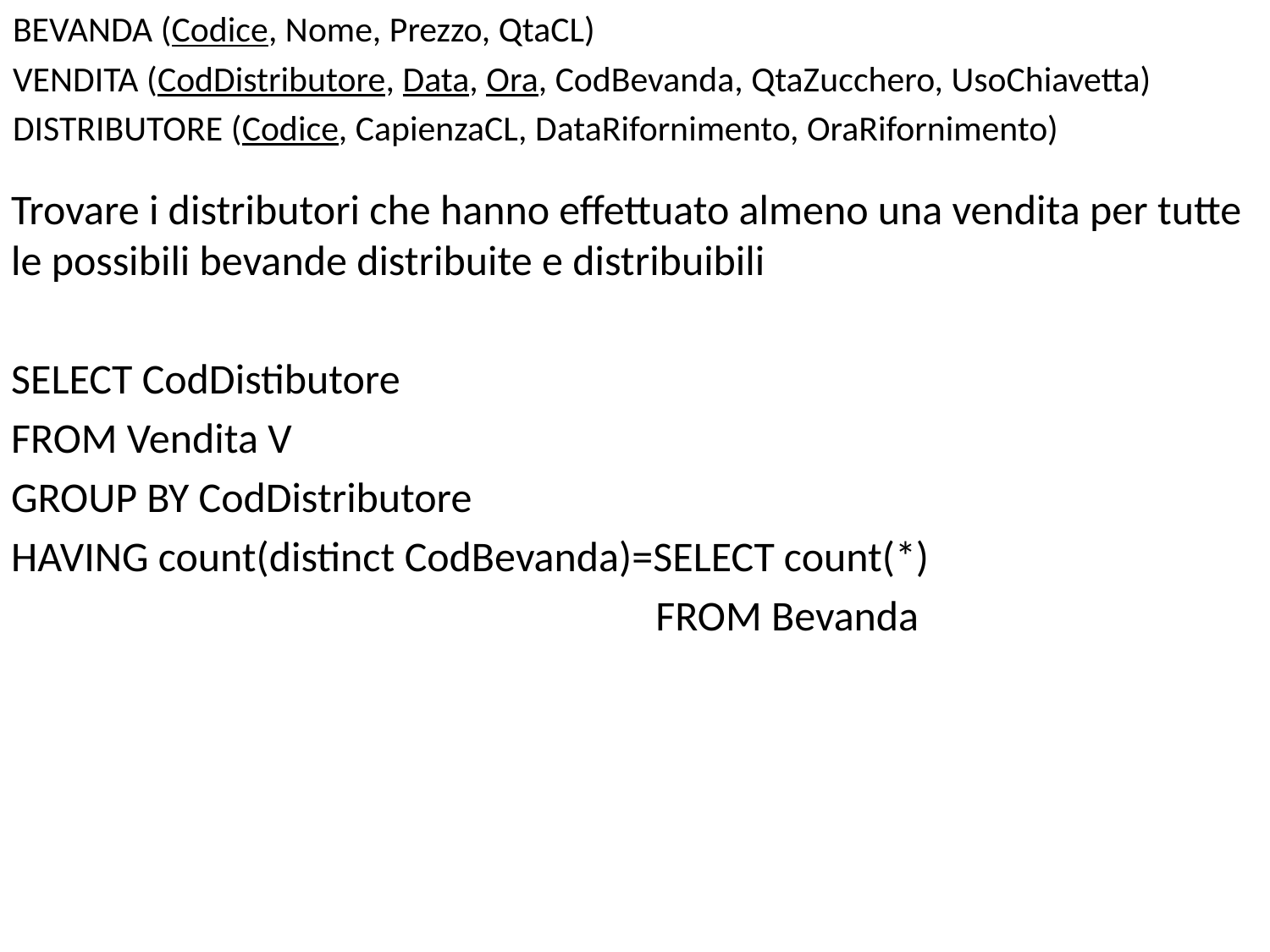

Bevanda (Codice, Nome, Prezzo, QtaCL)
Vendita (CodDistributore, Data, Ora, CodBevanda, QtaZucchero, UsoChiavetta)
Distributore (Codice, CapienzaCL, DataRifornimento, OraRifornimento)
Trovare i distributori che hanno effettuato almeno una vendita per tutte le possibili bevande distribuite e distribuibili

SELECT CodDistibutore
FROM Vendita V
GROUP BY CodDistributore
HAVING count(distinct CodBevanda)=SELECT count(*)
					 FROM Bevanda